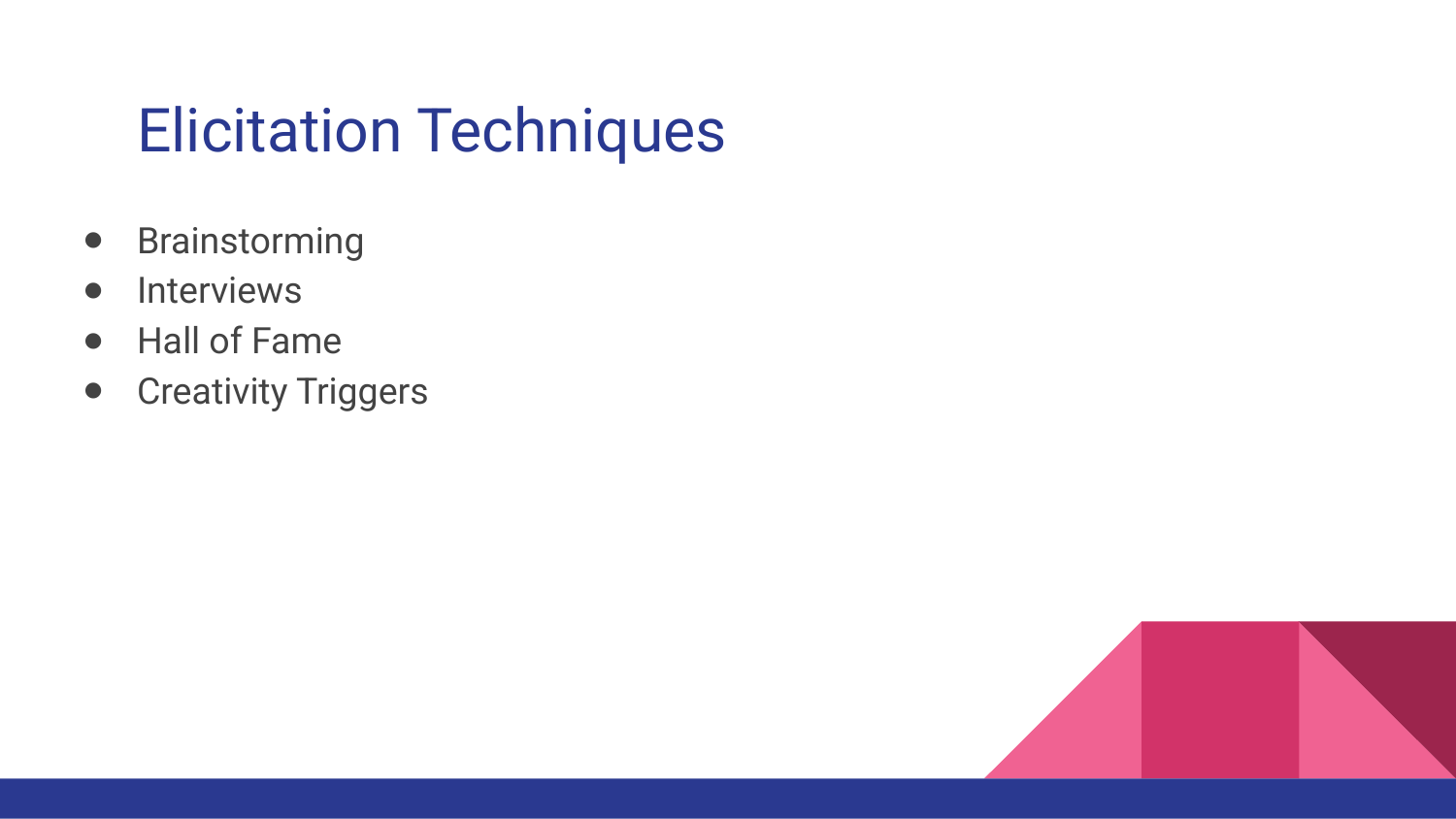

# Elicitation Techniques
Brainstorming
Interviews
Hall of Fame
Creativity Triggers